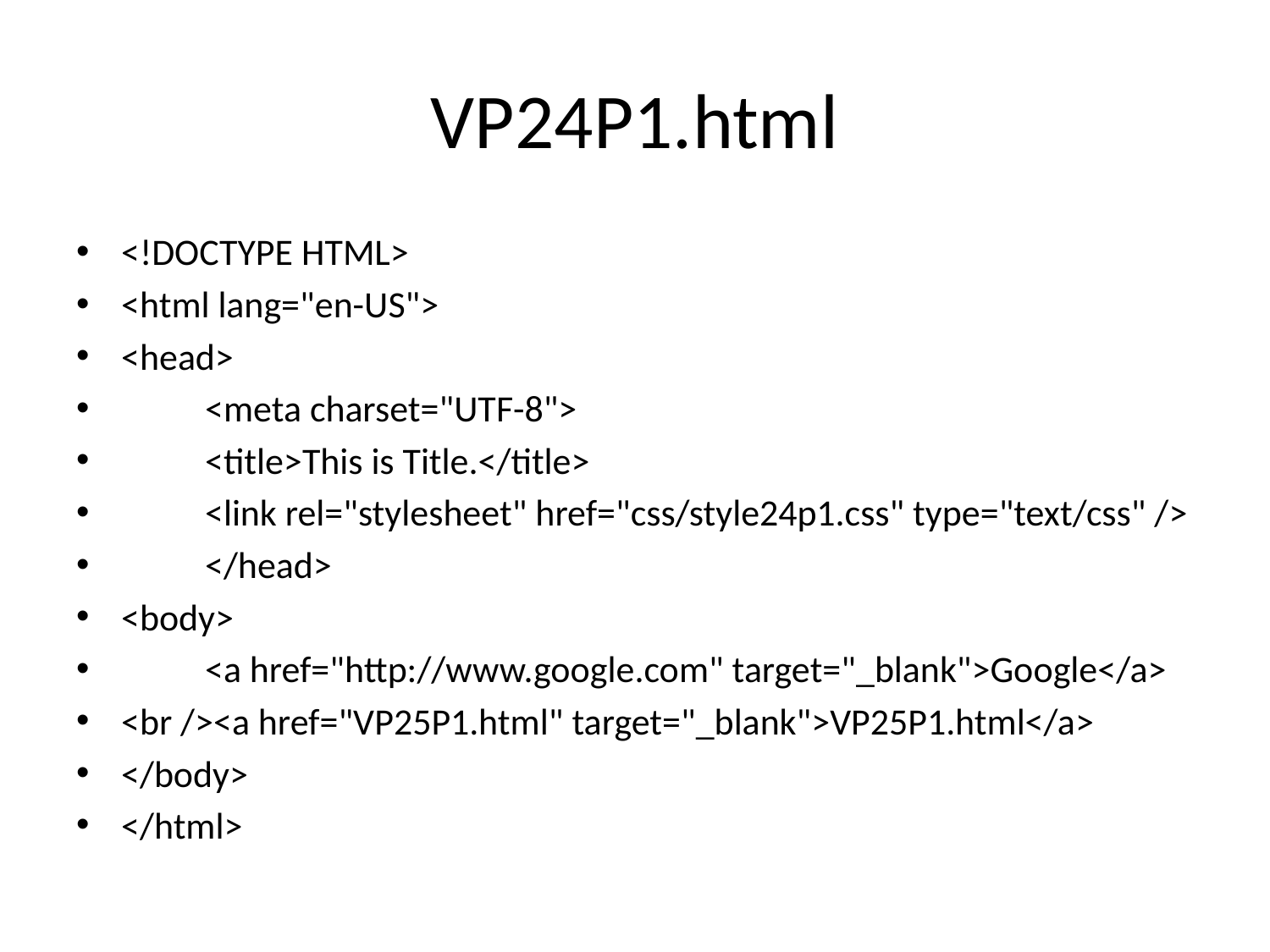

# VP24P1.html
<!DOCTYPE HTML>
<html lang="en-US">
<head>
	<meta charset="UTF-8">
	<title>This is Title.</title>
	<link rel="stylesheet" href="css/style24p1.css" type="text/css" />
	</head>
<body>
	<a href="http://www.google.com" target="_blank">Google</a>
<br /><a href="VP25P1.html" target="_blank">VP25P1.html</a>
</body>
</html>